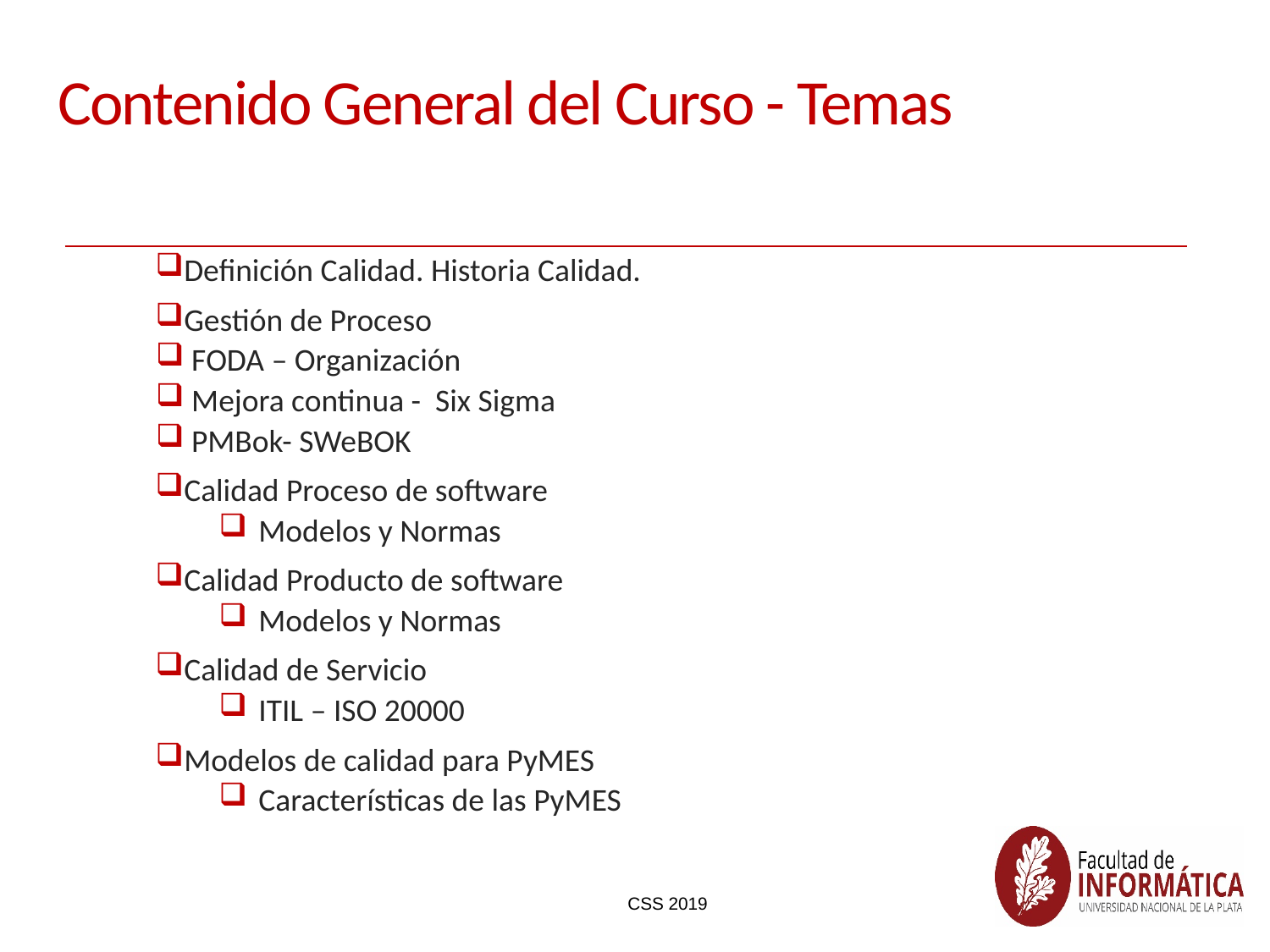

# Contenido General del Curso - Temas
Definición Calidad. Historia Calidad.
Gestión de Proceso
FODA – Organización
Mejora continua -  Six Sigma
PMBok- SWeBOK
Calidad Proceso de software
Modelos y Normas
Calidad Producto de software
Modelos y Normas
Calidad de Servicio
ITIL – ISO 20000
Modelos de calidad para PyMES
Características de las PyMES

CSS 2019
5